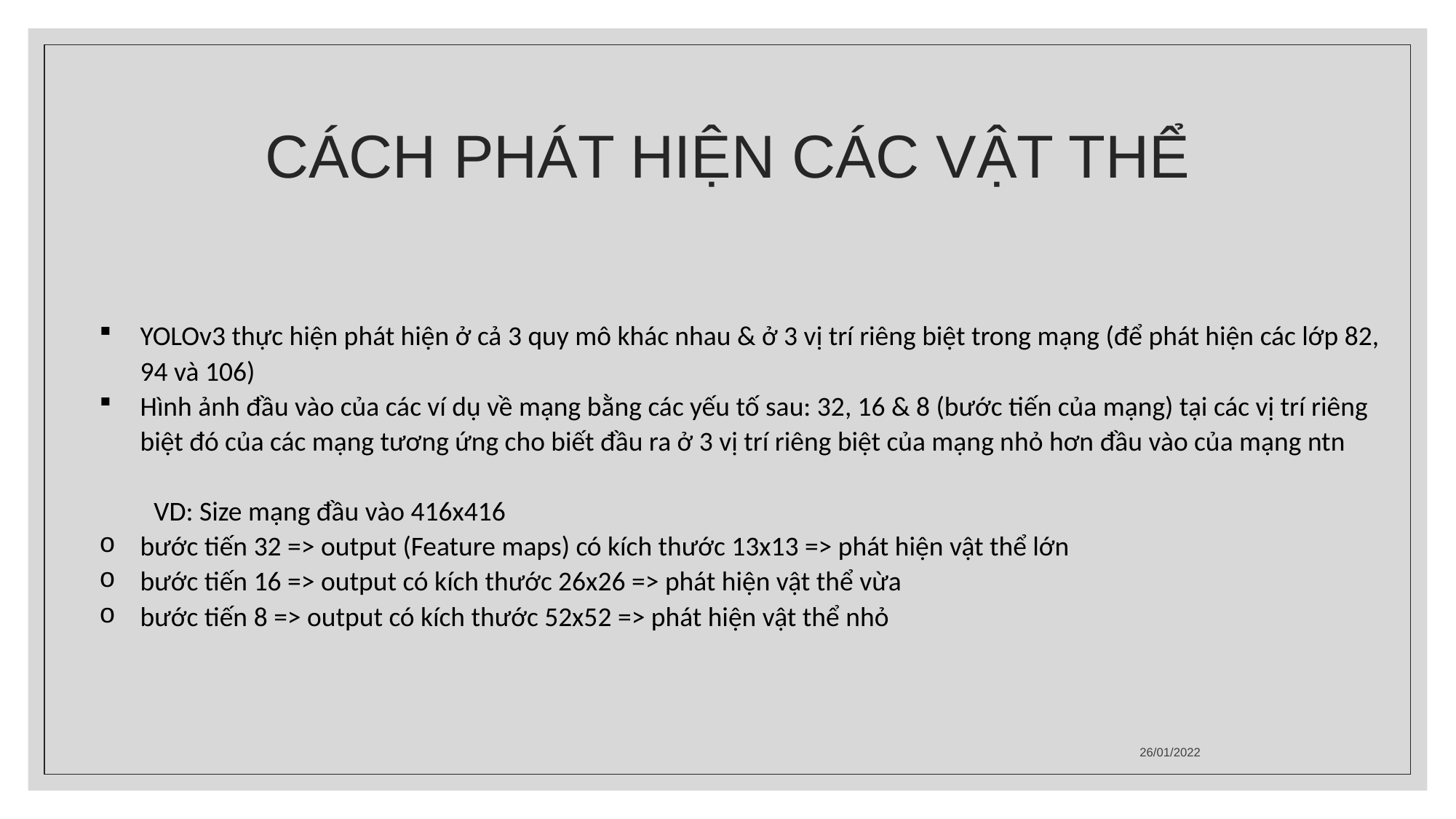

# CÁCH PHÁT HIỆN CÁC VẬT THỂ
YOLOv3 thực hiện phát hiện ở cả 3 quy mô khác nhau & ở 3 vị trí riêng biệt trong mạng (để phát hiện các lớp 82, 94 và 106)
Hình ảnh đầu vào của các ví dụ về mạng bằng các yếu tố sau: 32, 16 & 8 (bước tiến của mạng) tại các vị trí riêng biệt đó của các mạng tương ứng cho biết đầu ra ở 3 vị trí riêng biệt của mạng nhỏ hơn đầu vào của mạng ntn

VD: Size mạng đầu vào 416x416
bước tiến 32 => output (Feature maps) có kích thước 13x13 => phát hiện vật thể lớn
bước tiến 16 => output có kích thước 26x26 => phát hiện vật thể vừa
bước tiến 8 => output có kích thước 52x52 => phát hiện vật thể nhỏ

26/01/2022